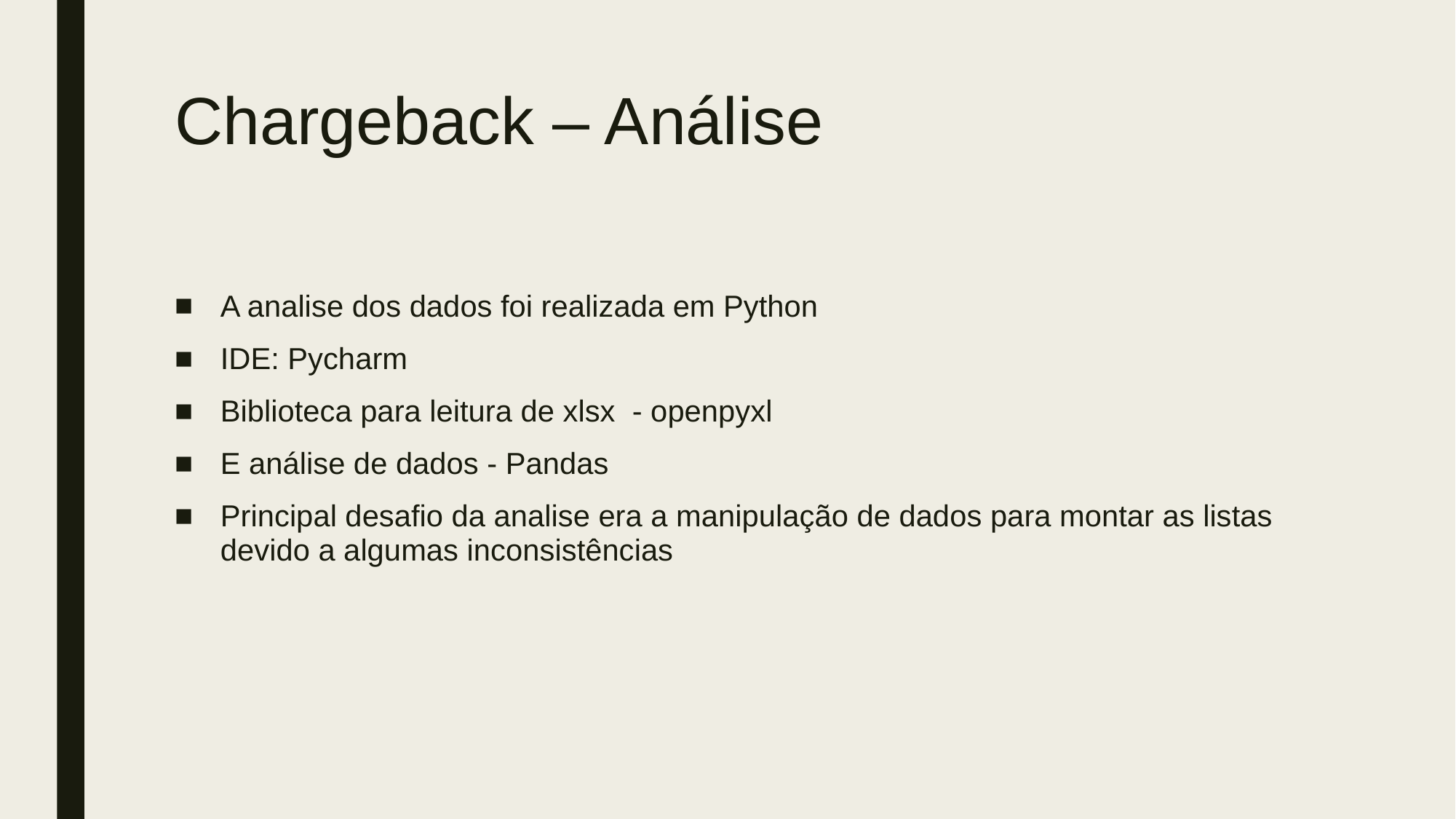

# Chargeback – Análise
A analise dos dados foi realizada em Python
IDE: Pycharm
Biblioteca para leitura de xlsx  - openpyxl
E análise de dados - Pandas
Principal desafio da analise era a manipulação de dados para montar as listas devido a algumas inconsistências